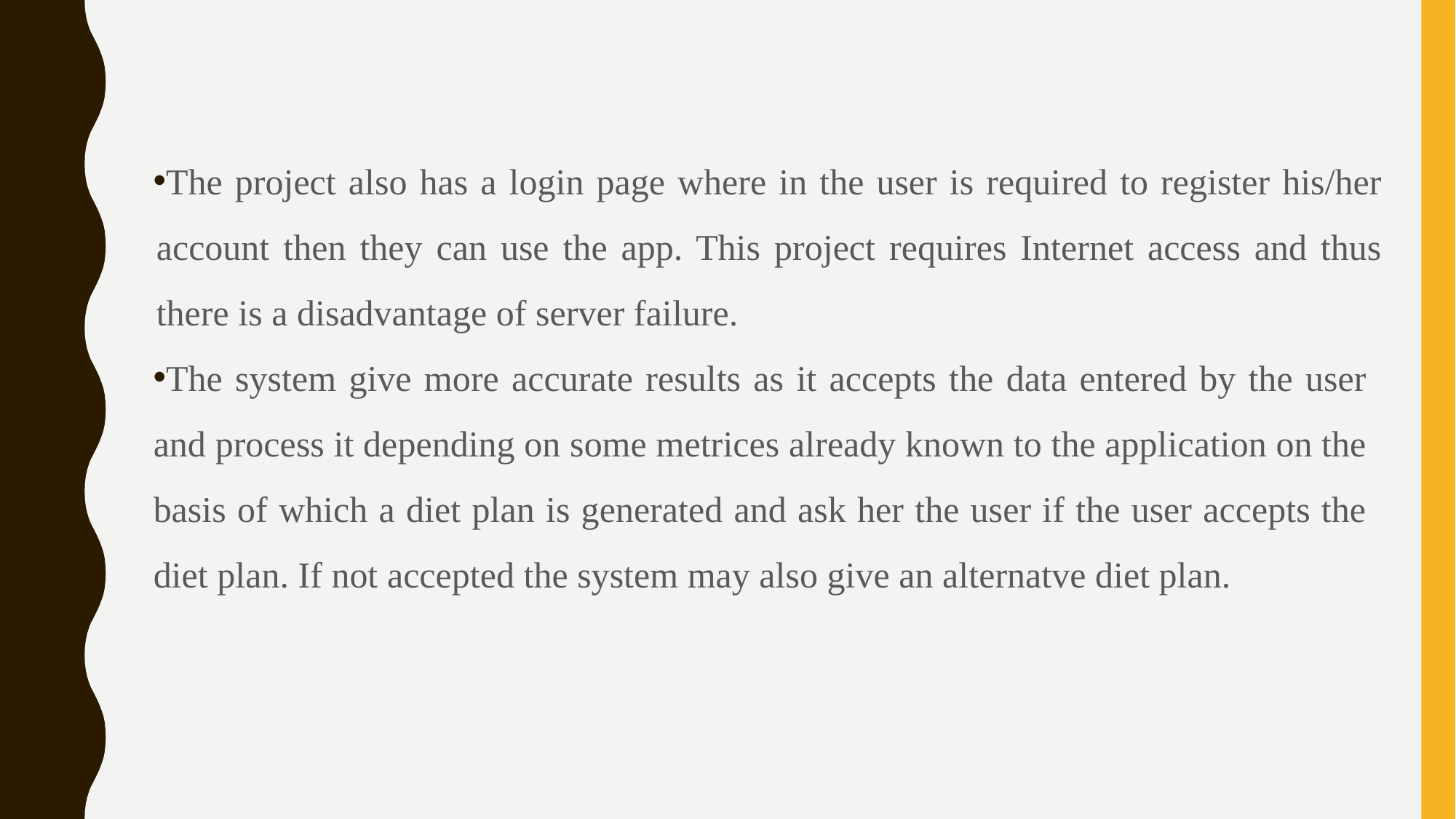

The project also has a login page where in the user is required to register his/her account then they can use the app. This project requires Internet access and thus there is a disadvantage of server failure.
The system give more accurate results as it accepts the data entered by the user and process it depending on some metrices already known to the application on the basis of which a diet plan is generated and ask her the user if the user accepts the diet plan. If not accepted the system may also give an alternatve diet plan.